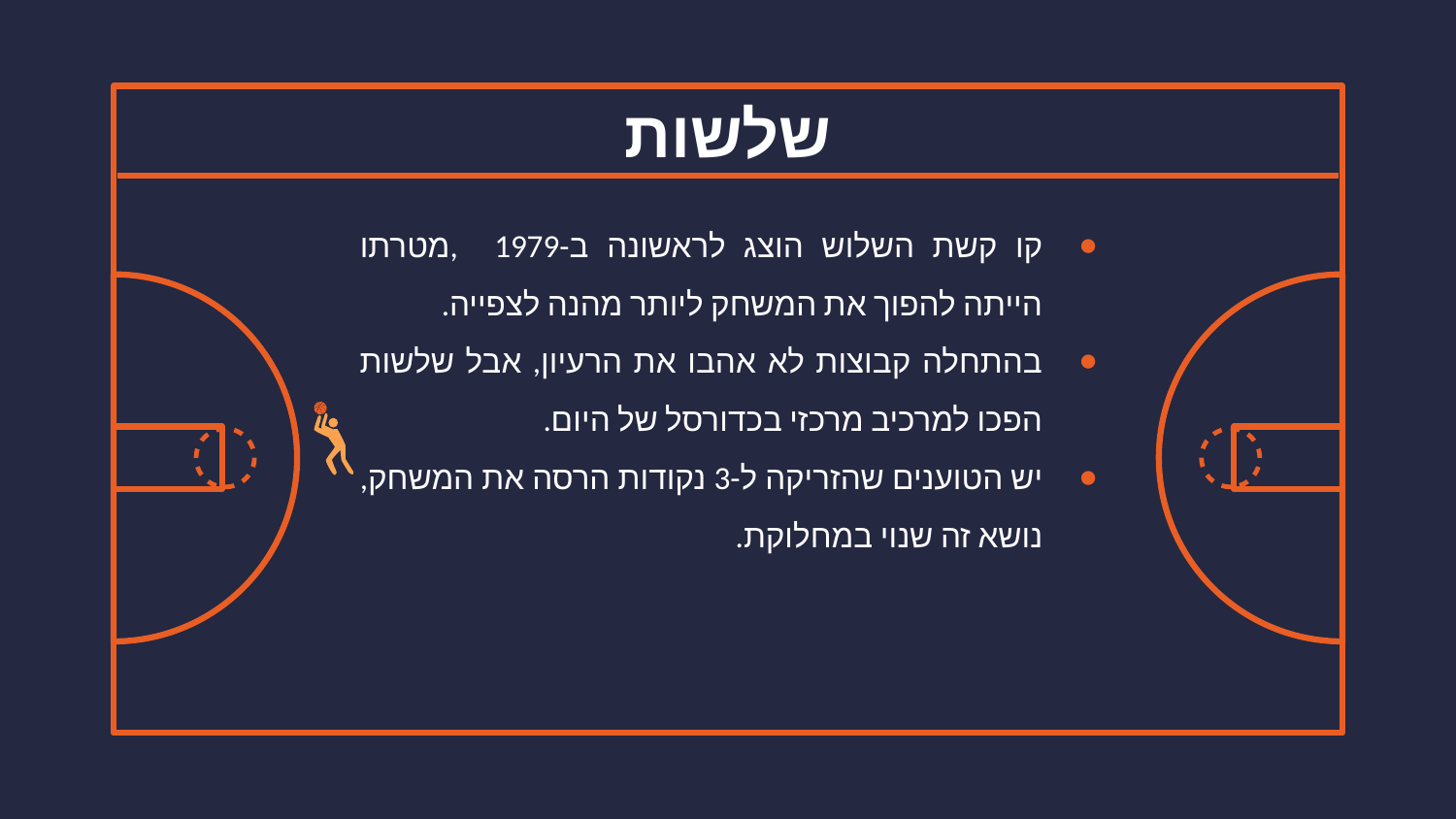

# שלשות
קו קשת השלוש הוצג לראשונה ב-1979  ,מטרתו הייתה להפוך את המשחק ליותר מהנה לצפייה.
בהתחלה קבוצות לא אהבו את הרעיון, אבל שלשות הפכו למרכיב מרכזי בכדורסל של היום.
יש הטוענים שהזריקה ל-3 נקודות הרסה את המשחק, נושא זה שנוי במחלוקת.